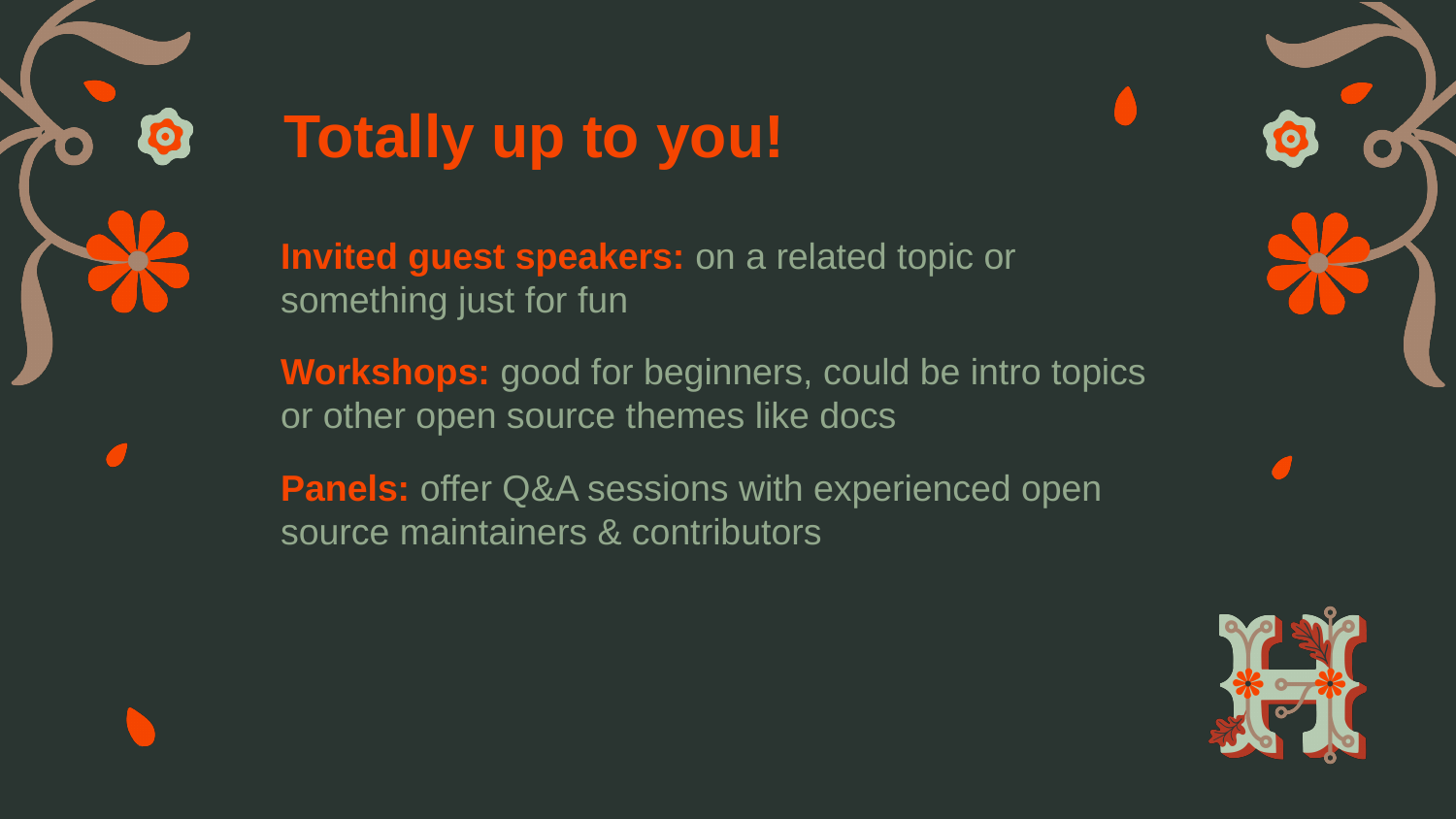

Totally up to you!
Invited guest speakers: on a related topic or something just for fun
Workshops: good for beginners, could be intro topics or other open source themes like docs
Panels: offer Q&A sessions with experienced open source maintainers & contributors